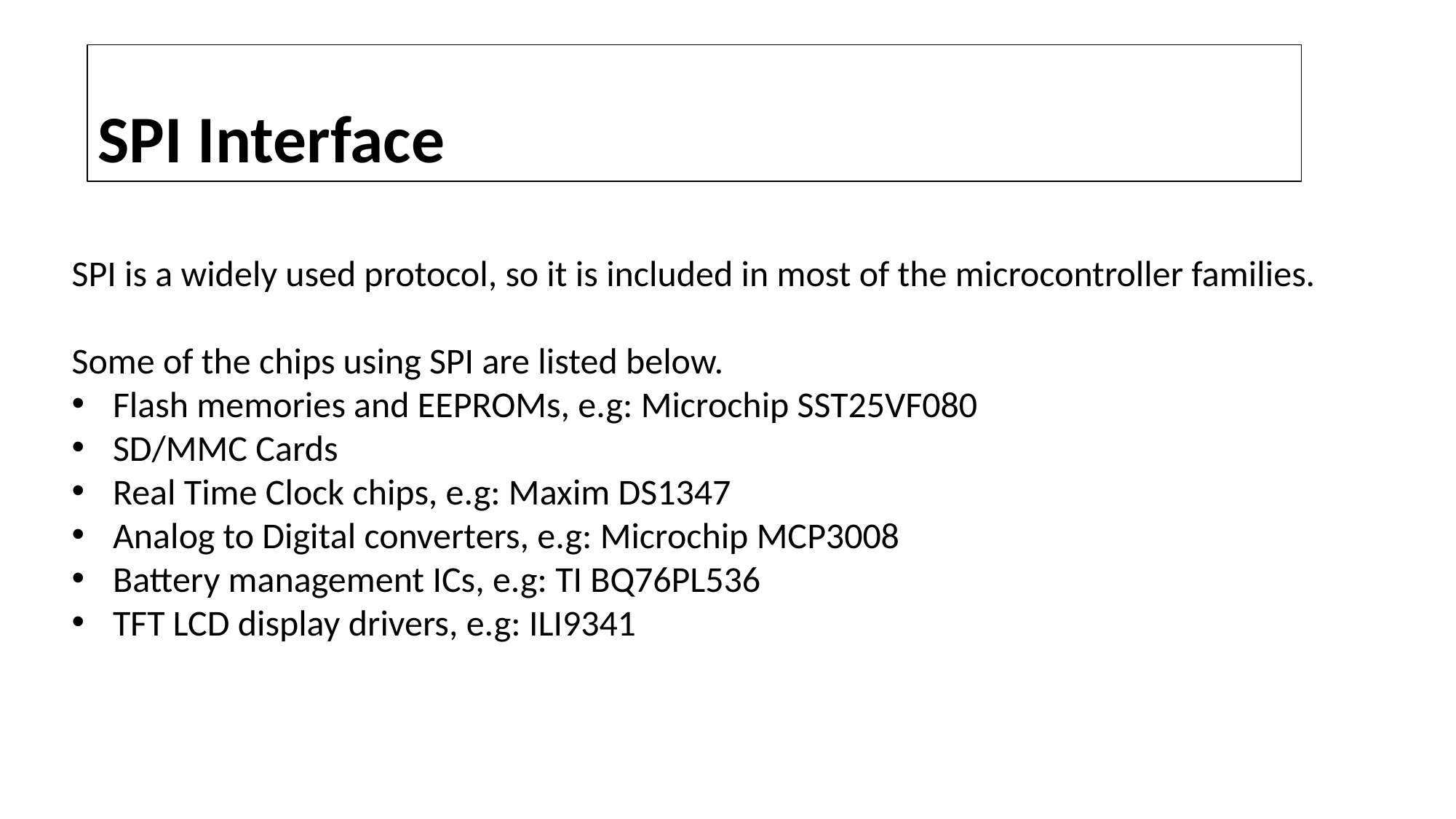

# SPI Interface
SPI is a widely used protocol, so it is included in most of the microcontroller families.

Some of the chips using SPI are listed below.
Flash memories and EEPROMs, e.g: Microchip SST25VF080
SD/MMC Cards
Real Time Clock chips, e.g: Maxim DS1347
Analog to Digital converters, e.g: Microchip MCP3008
Battery management ICs, e.g: TI BQ76PL536
TFT LCD display drivers, e.g: ILI9341